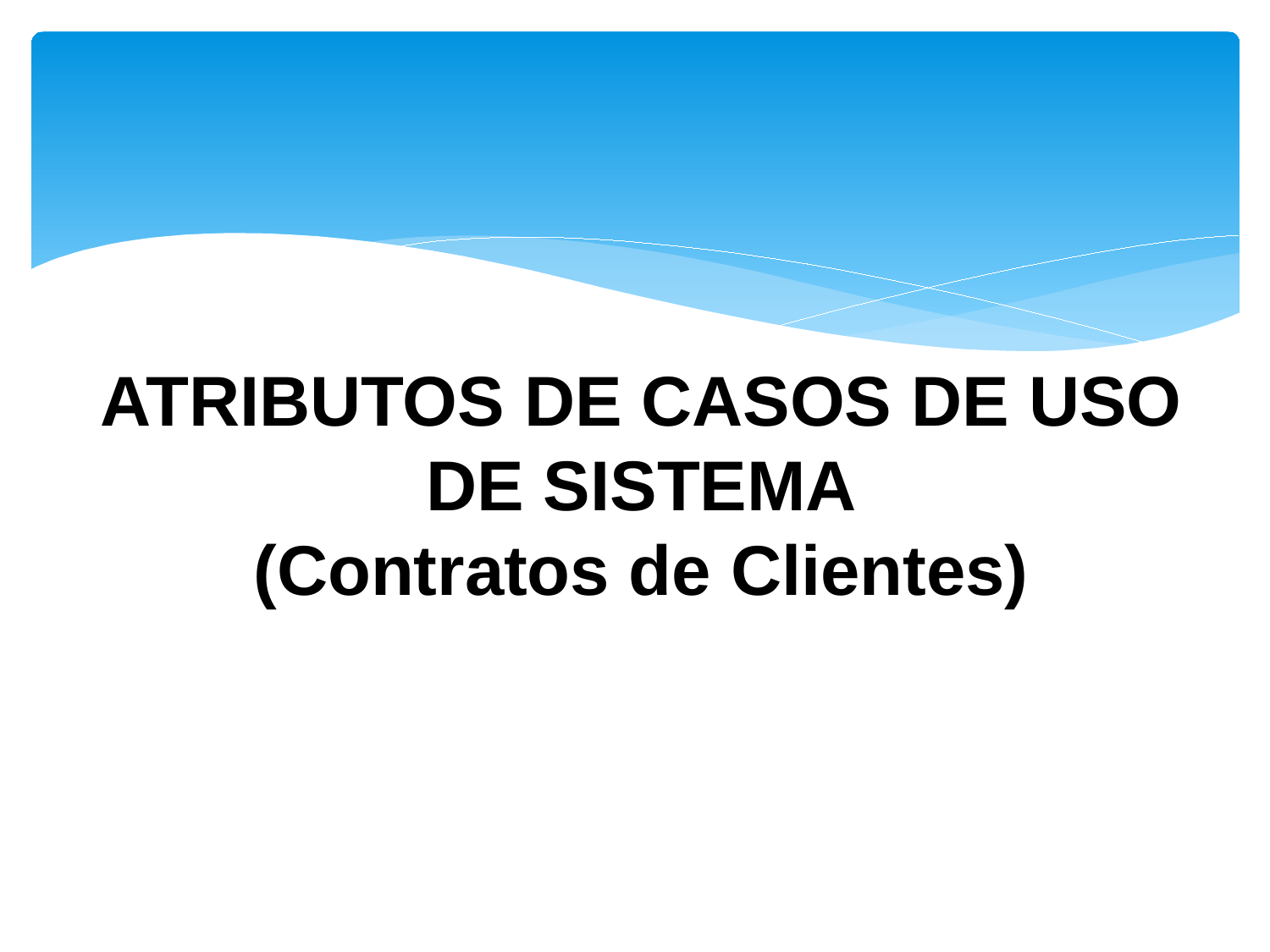

ATRIBUTOS DE CASOS DE USO DE SISTEMA
(Contratos de Clientes)